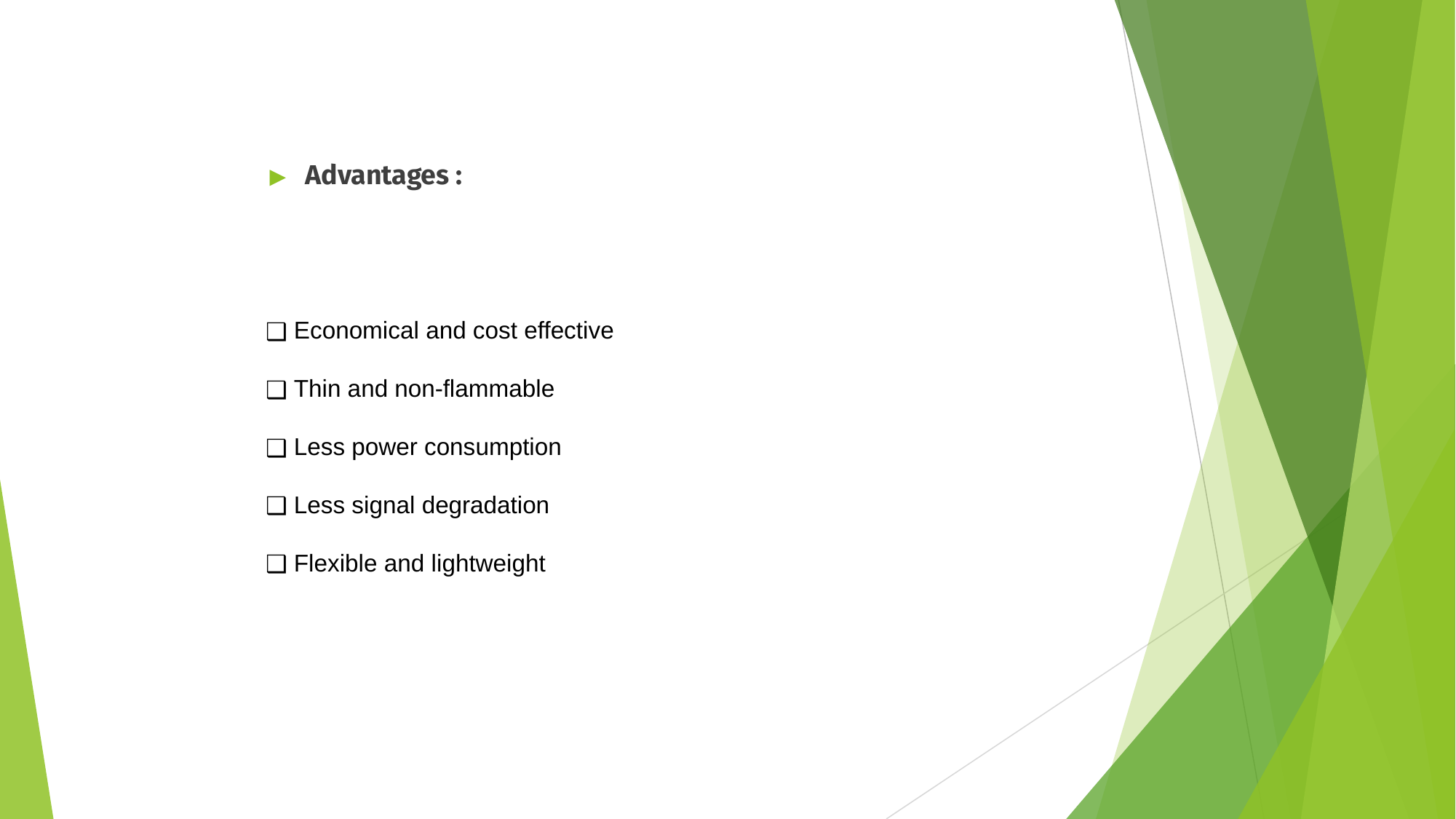

Advantages :

 Economical and cost effective
 Thin and non-flammable
 Less power consumption
 Less signal degradation
 Flexible and lightweight